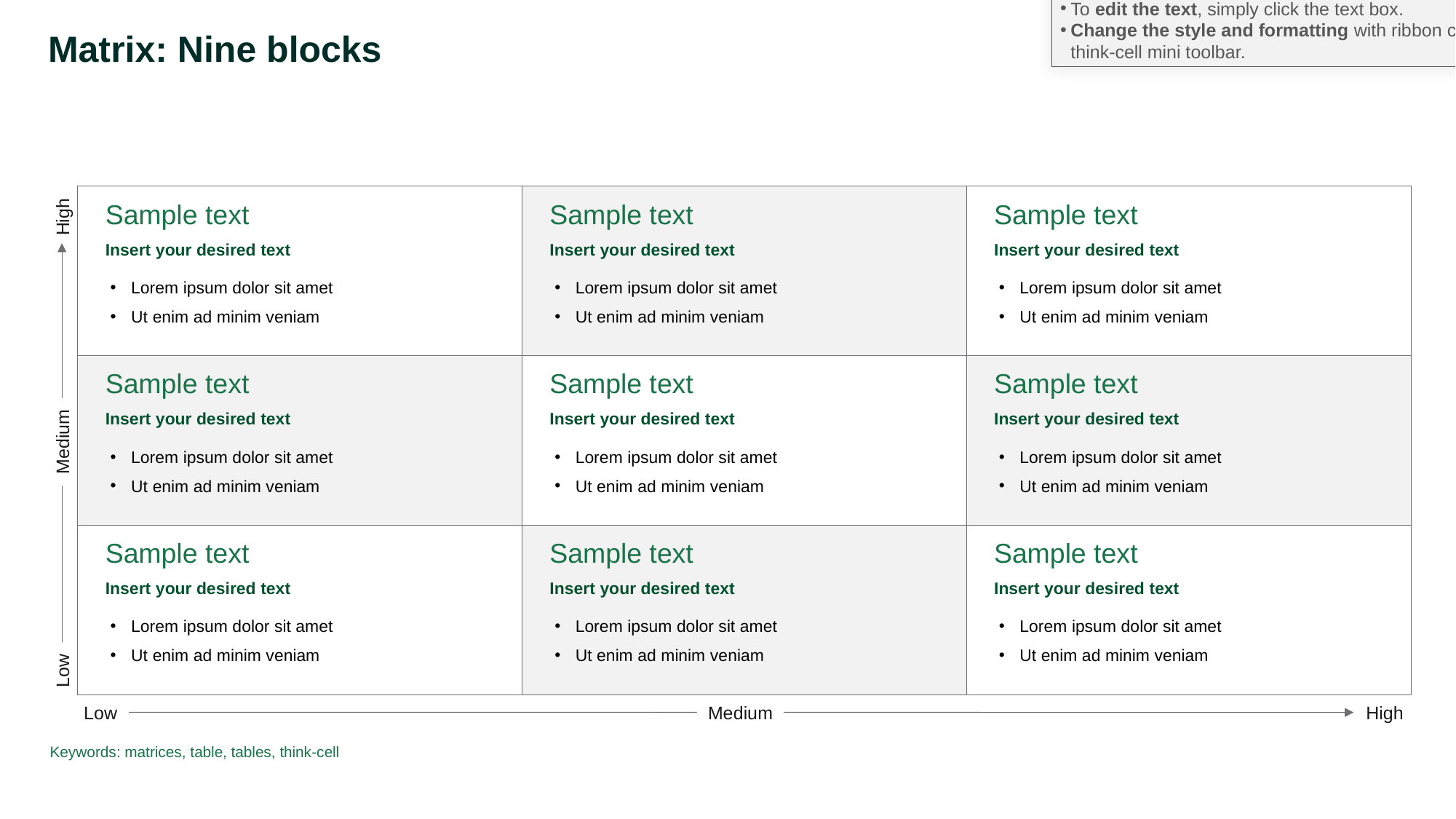

This matrix is created using think-cell text boxes.
To edit the text, simply click the text box.
Change the style and formatting with ribbon commands or the think-cell mini toolbar.
# Matrix: Nine blocks
High
Sample text
Insert your desired text
Lorem ipsum dolor sit amet
Ut enim ad minim veniam
Sample text
Insert your desired text
Lorem ipsum dolor sit amet
Ut enim ad minim veniam
Sample text
Insert your desired text
Lorem ipsum dolor sit amet
Ut enim ad minim veniam
Sample text
Insert your desired text
Lorem ipsum dolor sit amet
Ut enim ad minim veniam
Sample text
Insert your desired text
Lorem ipsum dolor sit amet
Ut enim ad minim veniam
Sample text
Insert your desired text
Lorem ipsum dolor sit amet
Ut enim ad minim veniam
Medium
Sample text
Insert your desired text
Lorem ipsum dolor sit amet
Ut enim ad minim veniam
Sample text
Insert your desired text
Lorem ipsum dolor sit amet
Ut enim ad minim veniam
Sample text
Insert your desired text
Lorem ipsum dolor sit amet
Ut enim ad minim veniam
Low
Low
Medium
High
Keywords: matrices, table, tables, think-cell